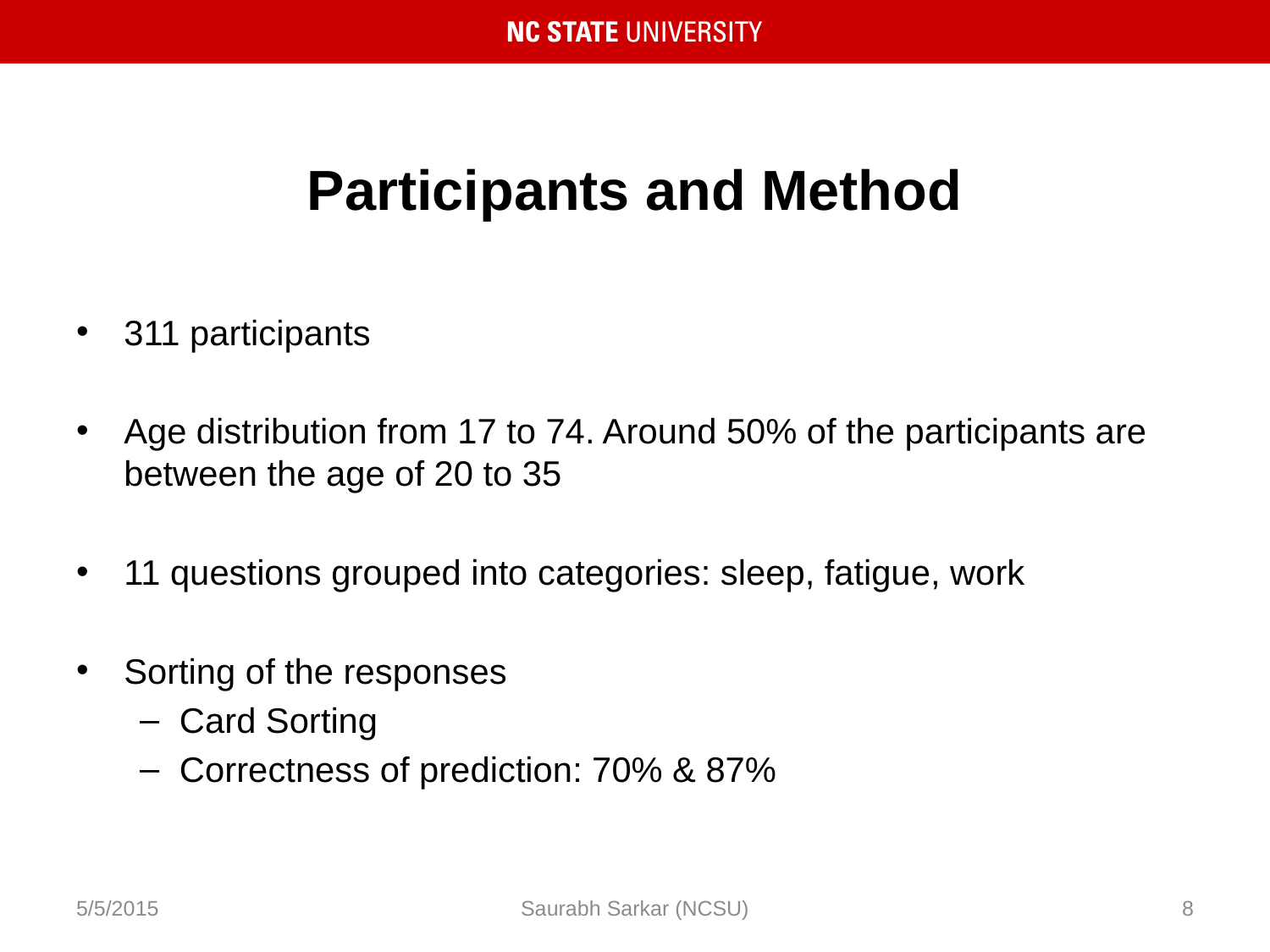

# Participants and Method
311 participants

Age distribution from 17 to 74. Around 50% of the participants are between the age of 20 to 35

11 questions grouped into categories: sleep, fatigue, work

Sorting of the responses
Card Sorting
Correctness of prediction: 70% & 87%

5/5/2015
Saurabh Sarkar (NCSU)
8